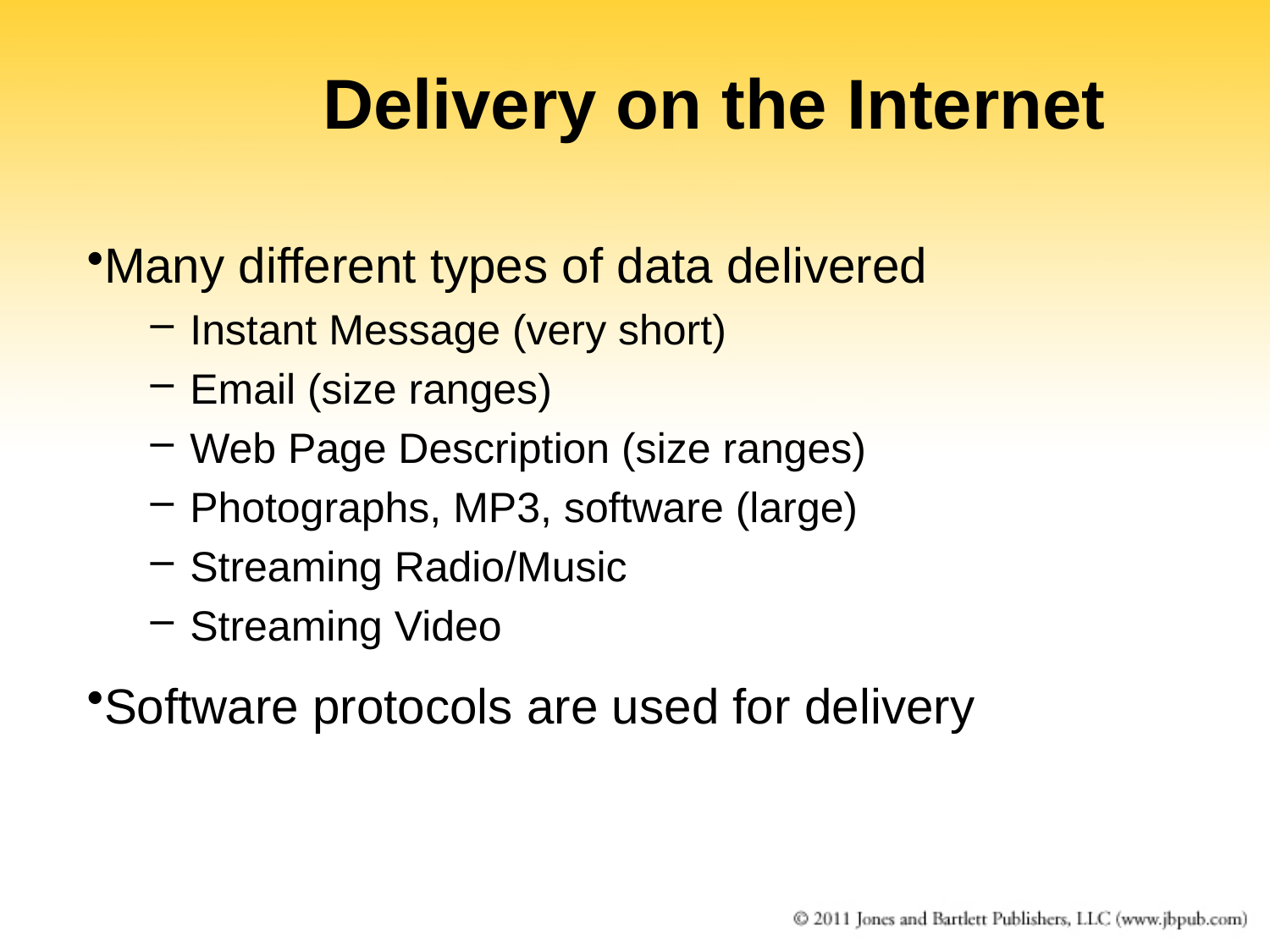

Delivery on the Internet
Many different types of data delivered
Instant Message (very short)
Email (size ranges)
Web Page Description (size ranges)
Photographs, MP3, software (large)
Streaming Radio/Music
Streaming Video
Software protocols are used for delivery